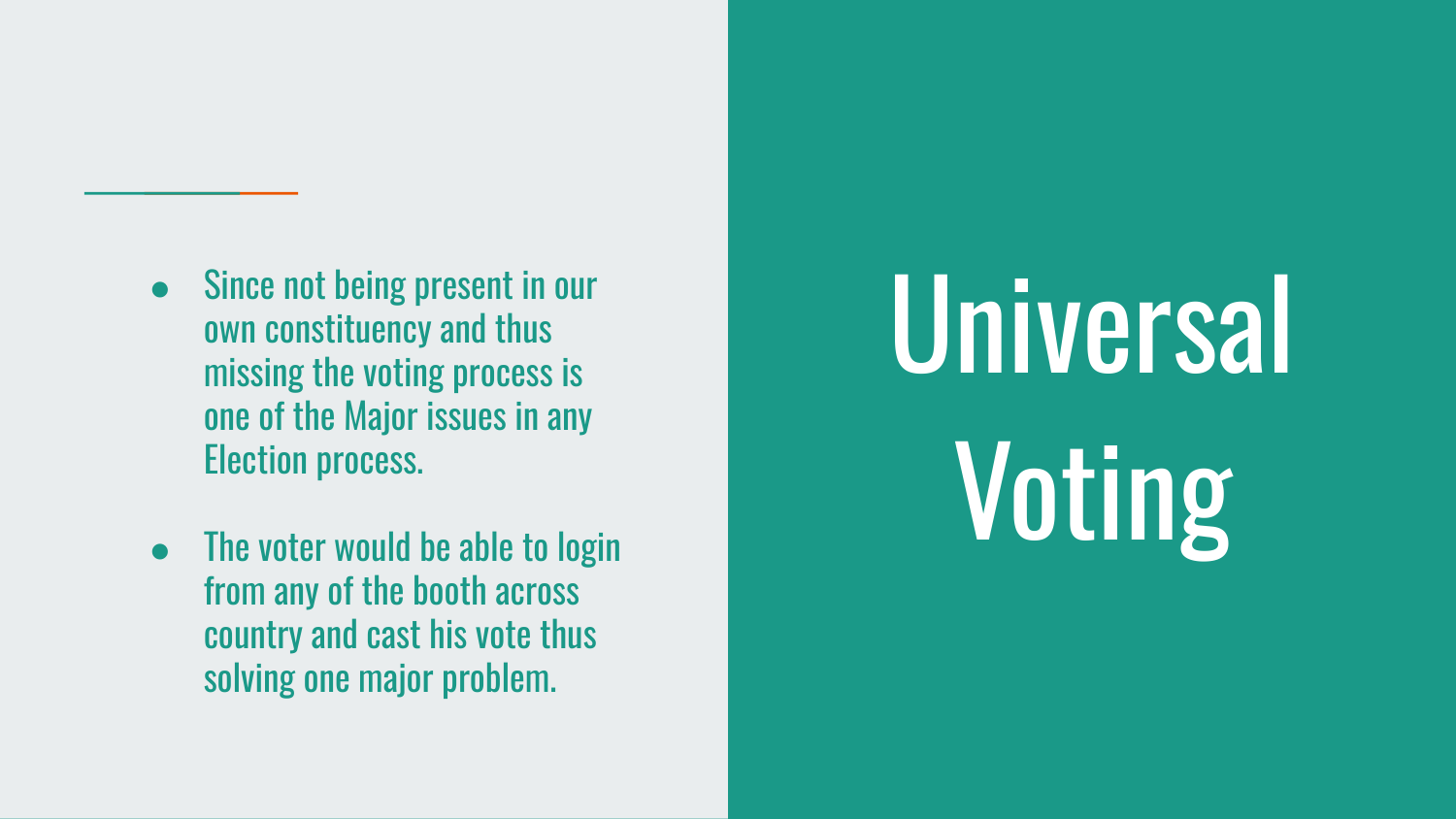

Universal Voting
# Since not being present in our own constituency and thus missing the voting process is one of the Major issues in any Election process.

The voter would be able to login from any of the booth across country and cast his vote thus solving one major problem.